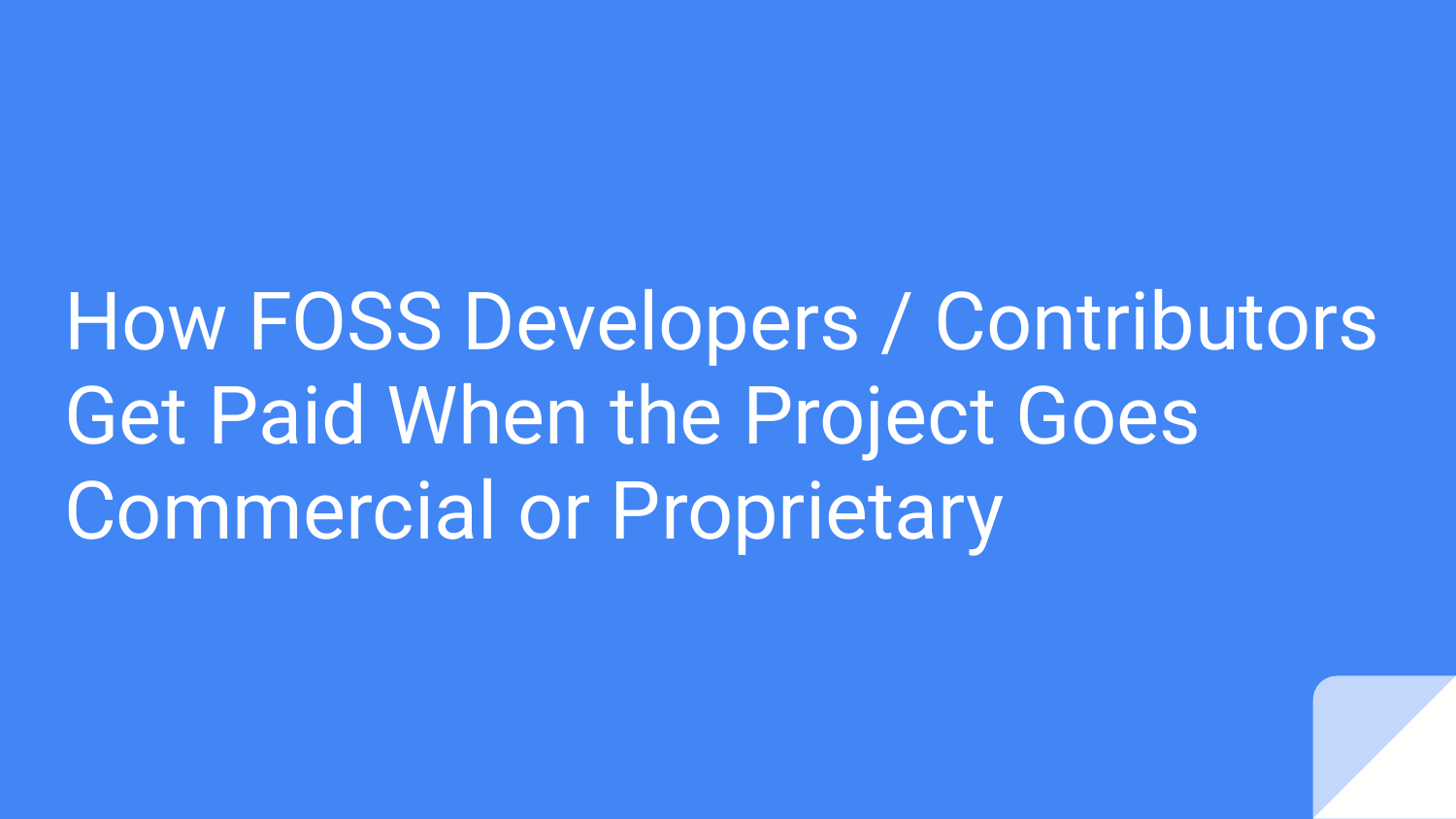

# How FOSS Developers / Contributors Get Paid When the Project Goes Commercial or Proprietary